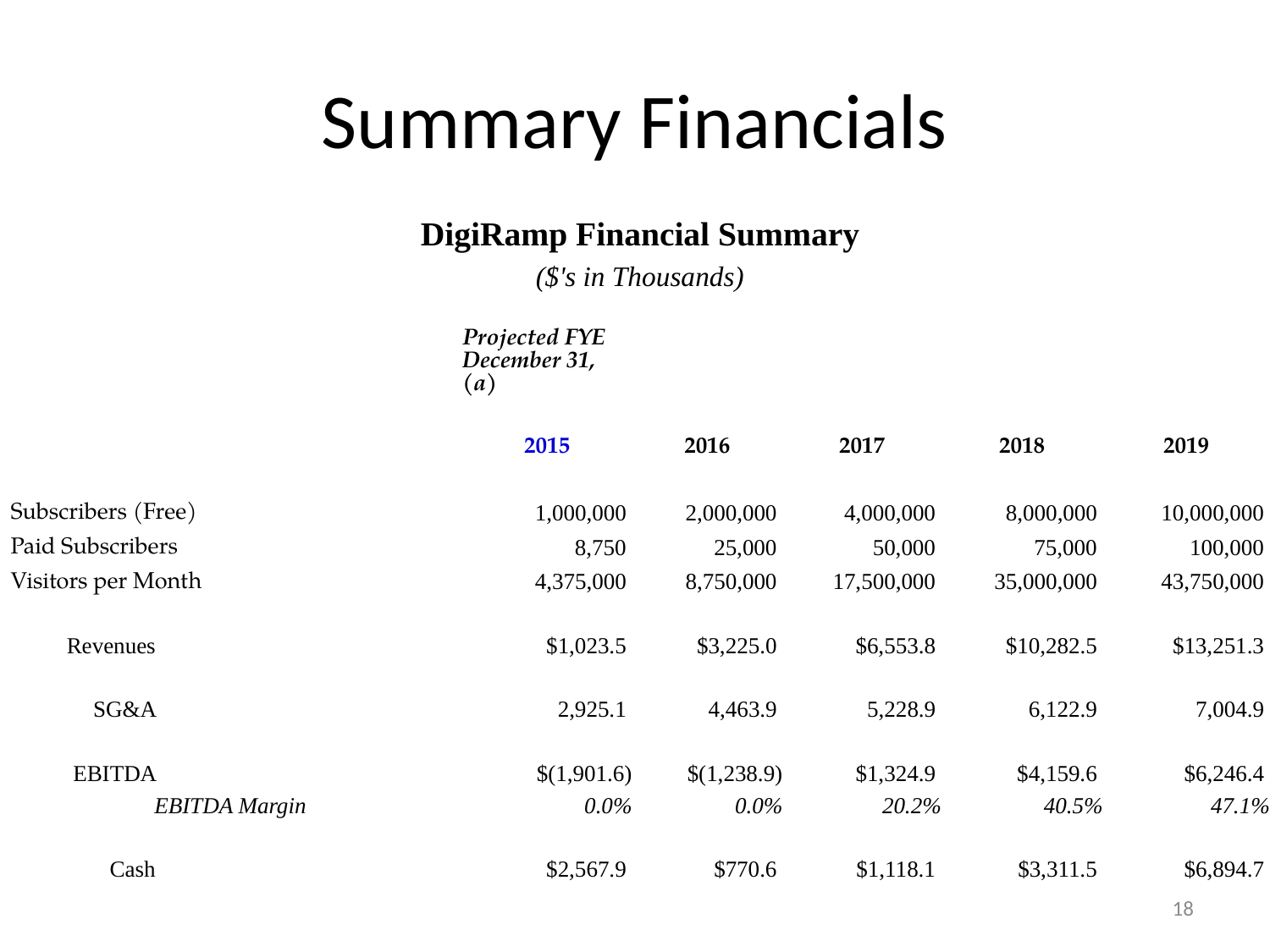

# Summary Financials
| DigiRamp Financial Summary |  |  |  |  |  |  |  |
| --- | --- | --- | --- | --- | --- | --- | --- |
| ($'s in Thousands) |  |  |  |  |  |  |  |
|  |  |  |  |  |  |  |  |
|  |  |  | Projected FYE December 31, (a) |  |  |  |  |
|  |  |  | 2015 | 2016 | 2017 | 2018 | 2019 |
|  |  |  |  |  |  |  |  |
| Subscribers (Free) |  |  | 1,000,000 | 2,000,000 | 4,000,000 | 8,000,000 | 10,000,000 |
| Paid Subscribers |  |  | 8,750 | 25,000 | 50,000 | 75,000 | 100,000 |
| Visitors per Month |  |  | 4,375,000 | 8,750,000 | 17,500,000 | 35,000,000 | 43,750,000 |
|  |  |  |  |  |  |  |  |
| Revenues |  |  | $1,023.5 | $3,225.0 | $6,553.8 | $10,282.5 | $13,251.3 |
|  |  |  |  |  |  |  |  |
| SG&A |  |  | 2,925.1 | 4,463.9 | 5,228.9 | 6,122.9 | 7,004.9 |
|  |  |  |  |  |  |  |  |
| EBITDA |  |  | $(1,901.6) | $(1,238.9) | $1,324.9 | $4,159.6 | $6,246.4 |
| EBITDA Margin |  |  | 0.0% | 0.0% | 20.2% | 40.5% | 47.1% |
|  |  |  |  |  |  |  |  |
| Cash |  |  | $2,567.9 | $770.6 | $1,118.1 | $3,311.5 | $6,894.7 |

18